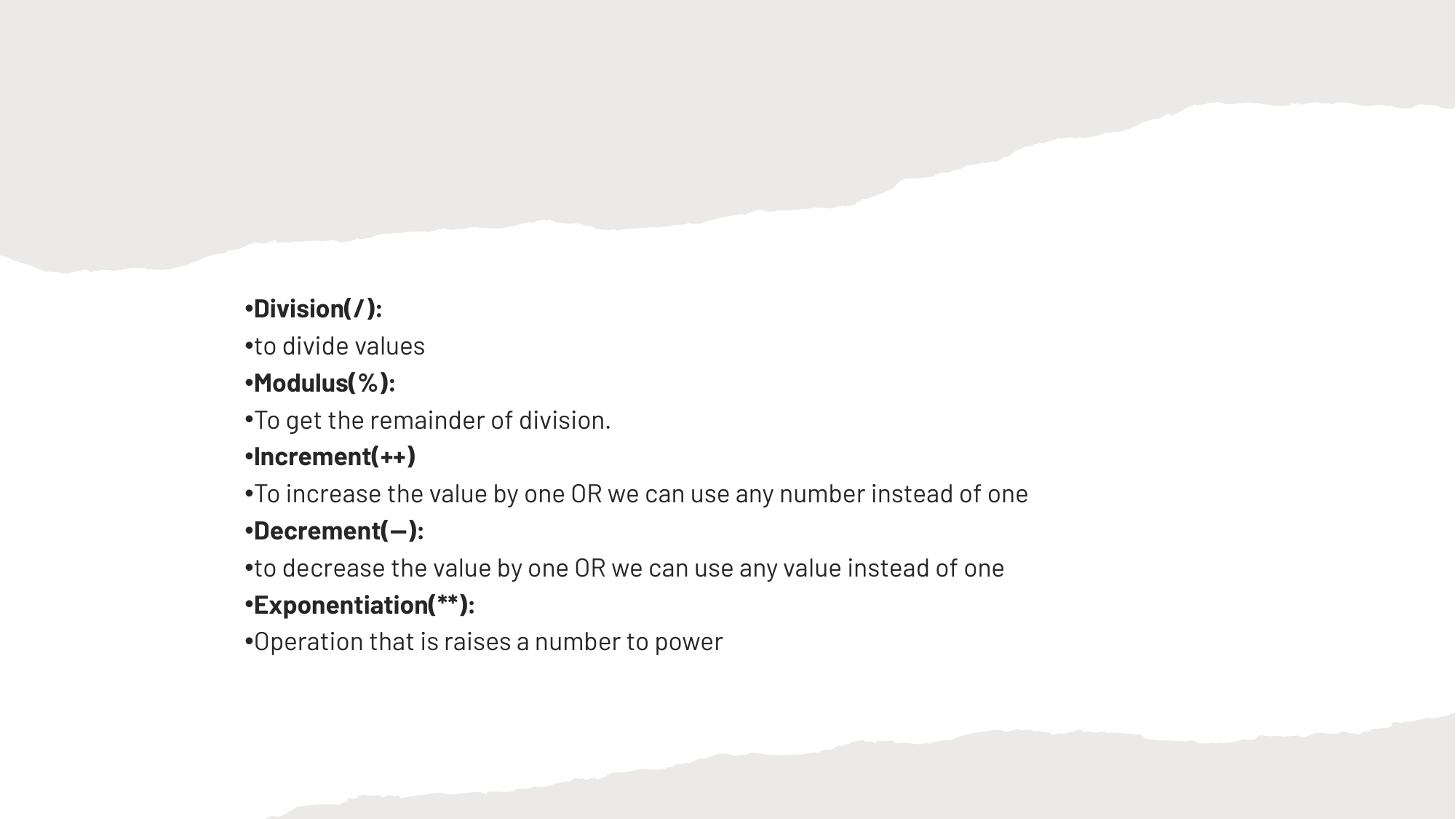

Division(/):
to divide values
Modulus(%):
To get the remainder of division.
Increment(++)
To increase the value by one OR we can use any number instead of one
Decrement(--):
to decrease the value by one OR we can use any value instead of one
Exponentiation(**):
Operation that is raises a number to power